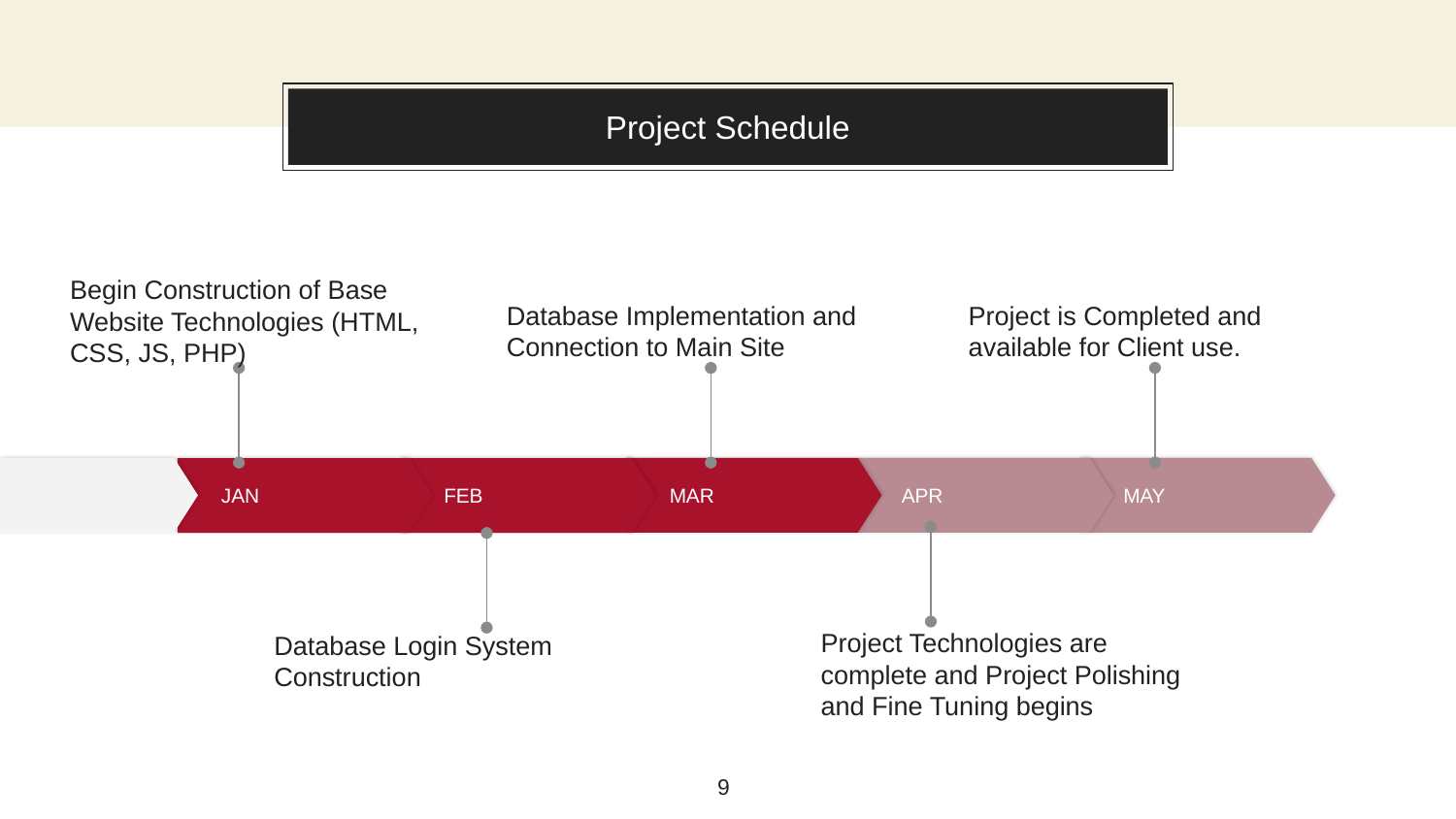

# Project Schedule
Project is Completed and available for Client use.
Database Implementation and Connection to Main Site
Begin Construction of Base Website Technologies (HTML, CSS, JS, PHP)

MAR
APR
MAY
JAN
FEB
Project Technologies are complete and Project Polishing and Fine Tuning begins
Database Login System Construction
9